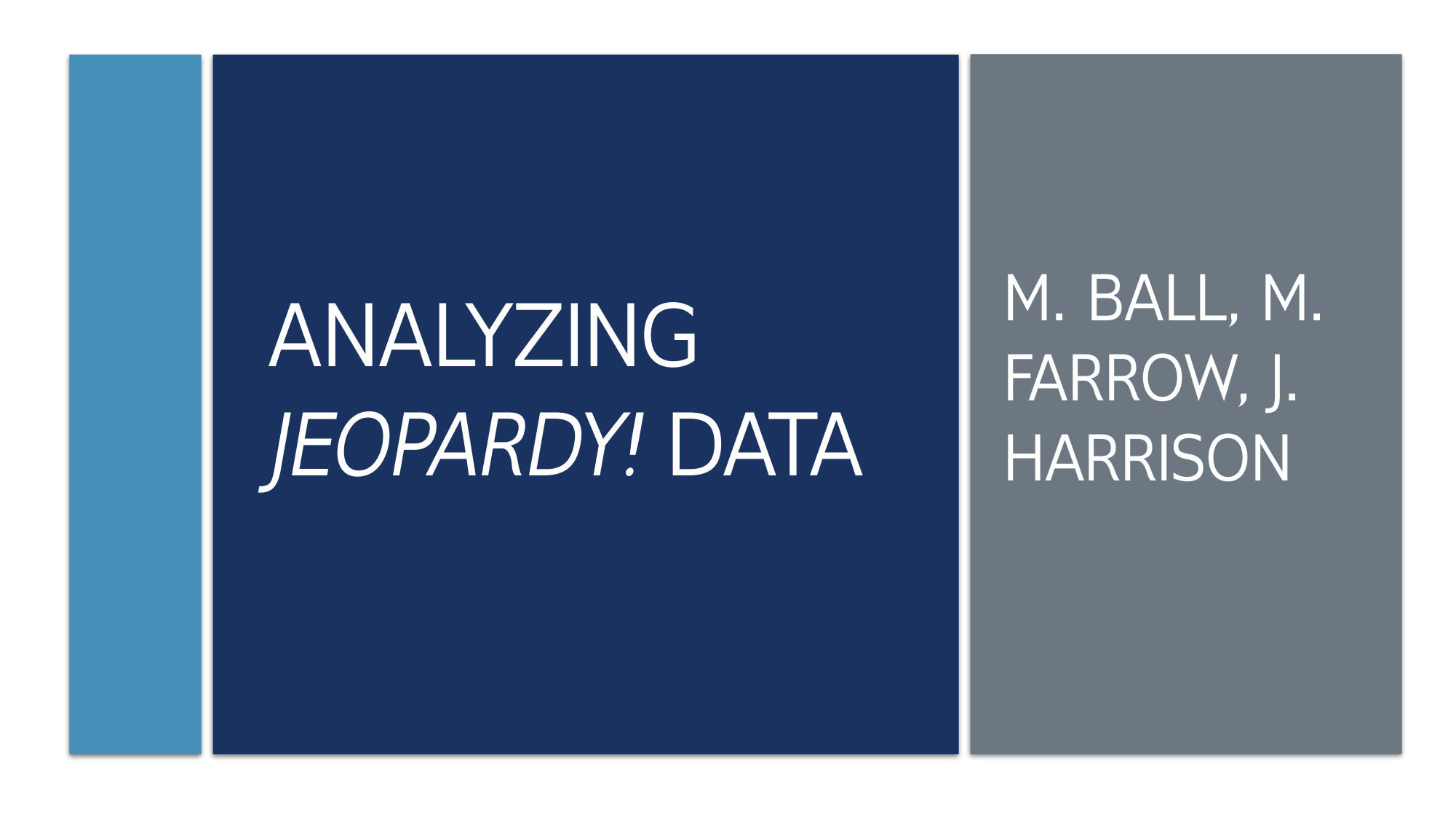

M. Ball, M. Farrow, J. Harrison
# Analyzing Jeopardy! Data